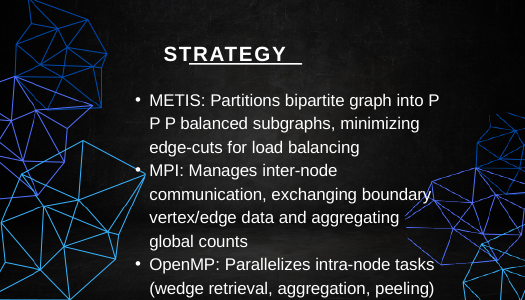

STRATEGY

METIS: Partitions bipartite graph into P P P balanced subgraphs, minimizing edge-cuts for load balancing
MPI: Manages inter-node communication, exchanging boundary vertex/edge data and aggregating global counts
OpenMP: Parallelizes intra-node tasks (wedge retrieval, aggregation, peeling) across CPU cores